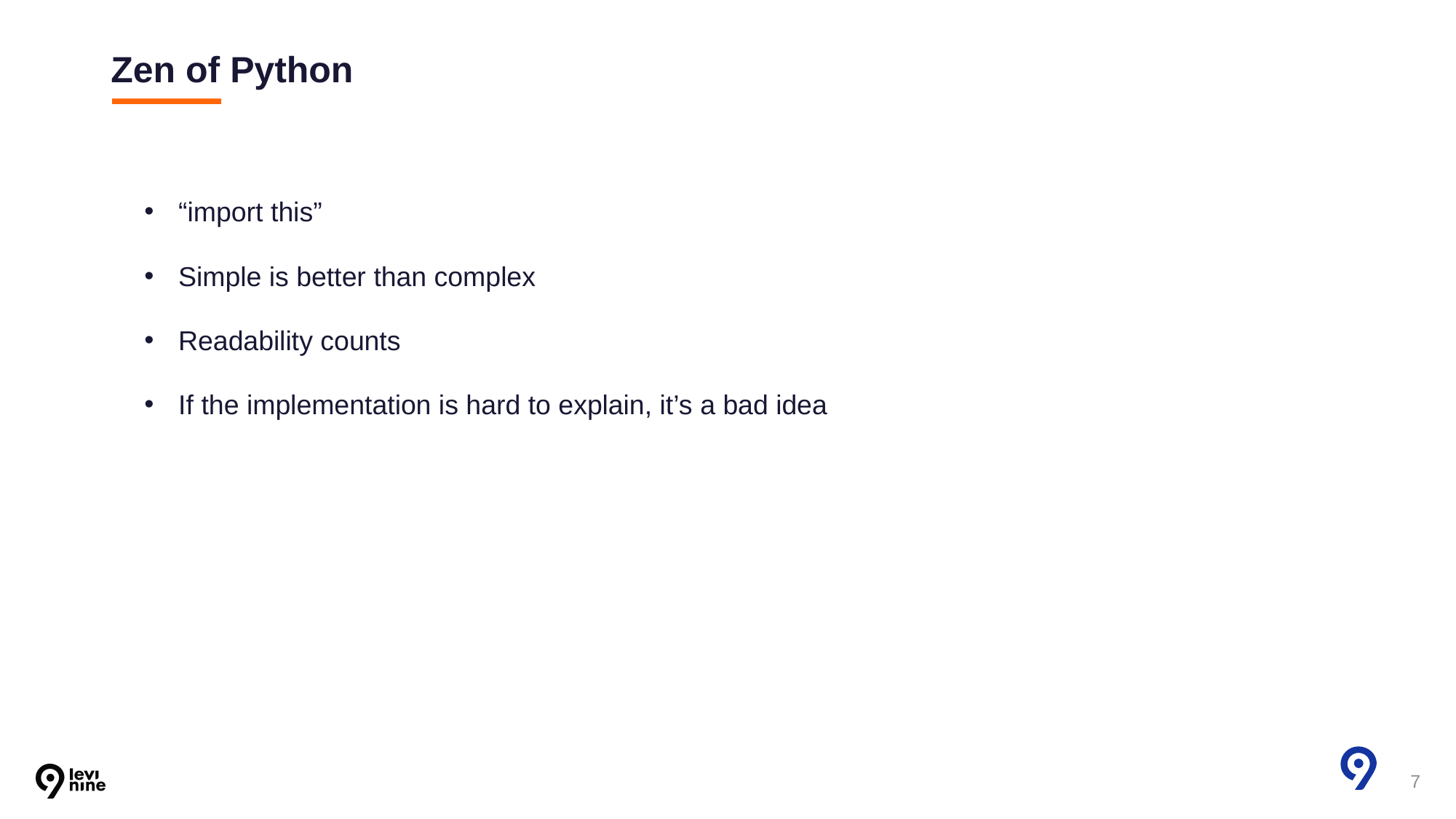

# Zen of Python
“import this”
Simple is better than complex
Readability counts
If the implementation is hard to explain, it’s a bad idea

7